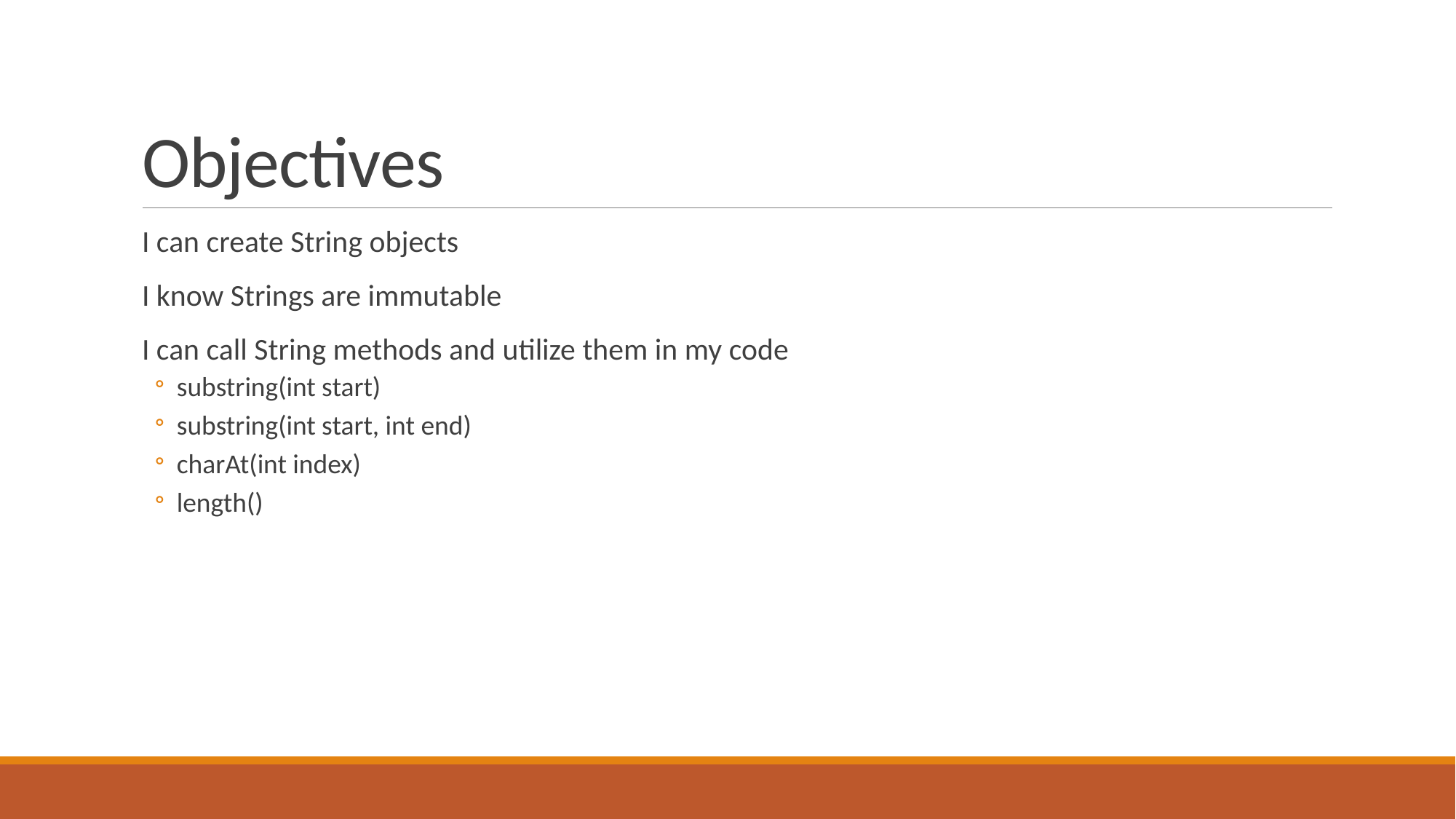

# Objectives
I can create String objects
I know Strings are immutable
I can call String methods and utilize them in my code
substring(int start)
substring(int start, int end)
charAt(int index)
length()